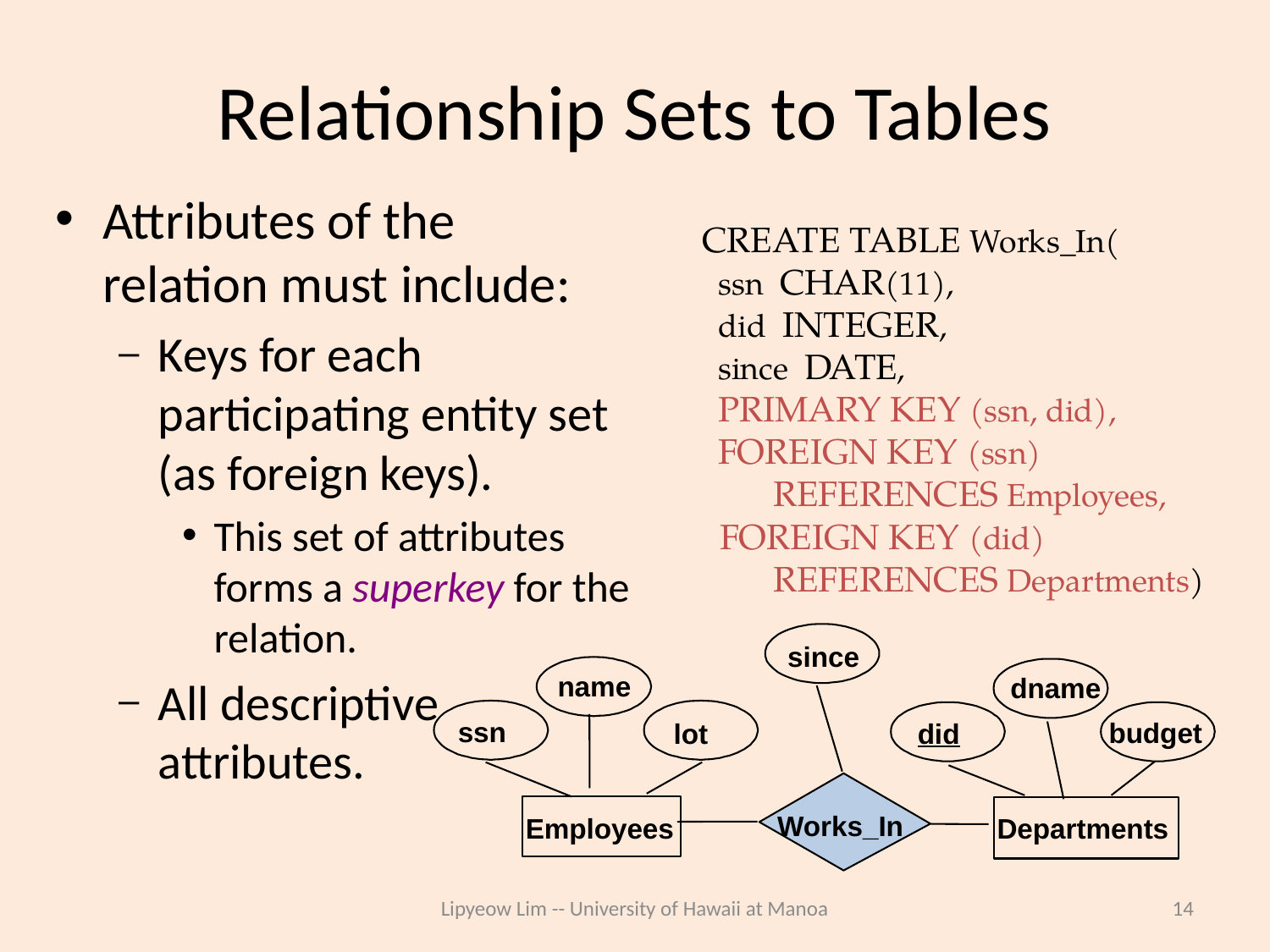

# Relationship Sets to Tables
Attributes of the relation must include:
Keys for each participating entity set  (as foreign keys).
This set of attributes forms a superkey for the relation.
All descriptive attributes.
CREATE TABLE Works_In(
  ssn  CHAR(11),
  did  INTEGER,
  since  DATE,
  PRIMARY KEY (ssn, did),
  FOREIGN KEY (ssn)
        REFERENCES Employees,
  FOREIGN KEY (did)
        REFERENCES Departments)

since

name
dname

ssn
budget
lot
did

Works_In
Employees
Departments

Lipyeow Lim -- University of Hawaii at Manoa
14